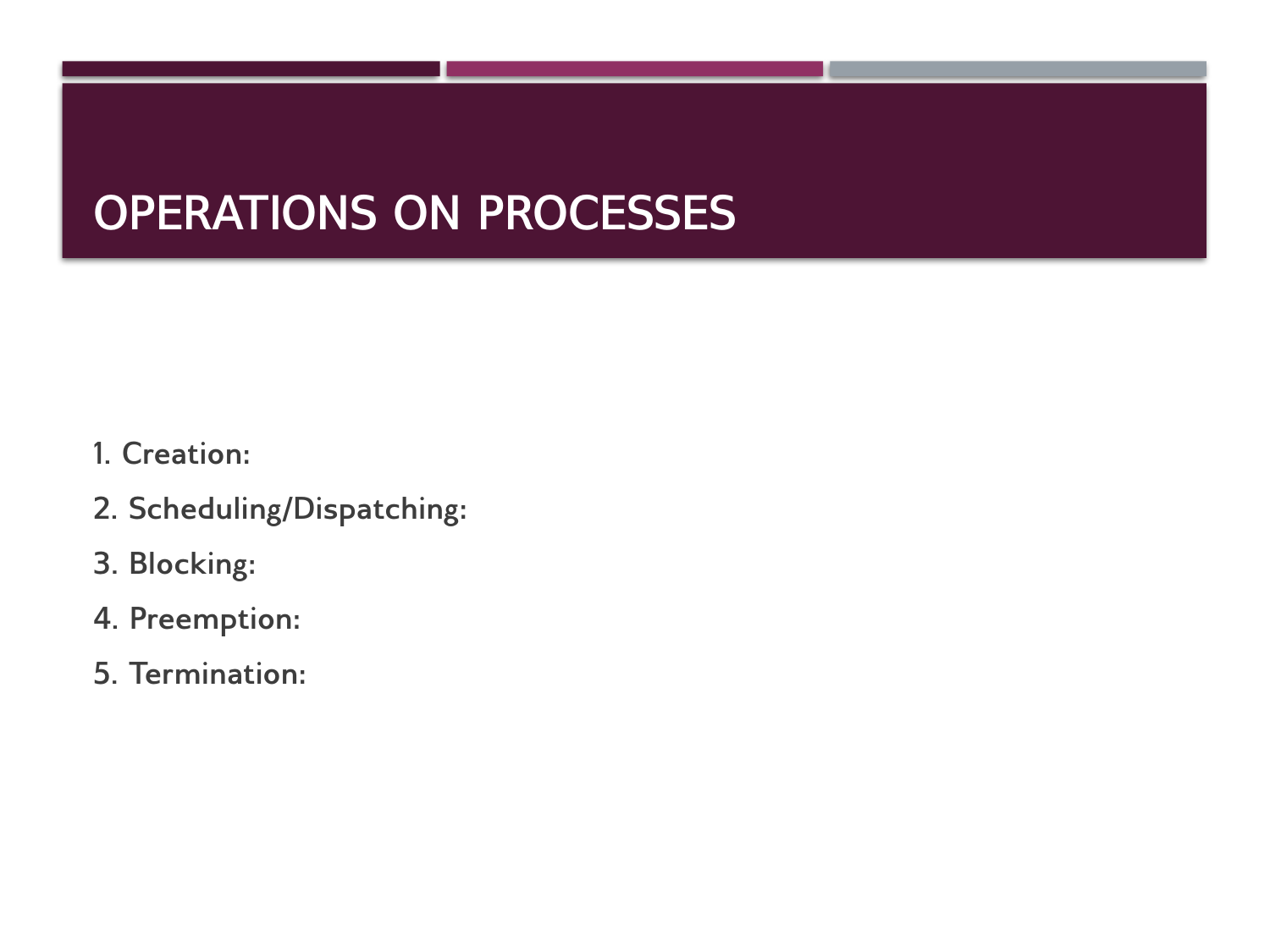

# Operations on Processes
1. Creation:
2. Scheduling/Dispatching:
3. Blocking:
4. Preemption:
5. Termination: